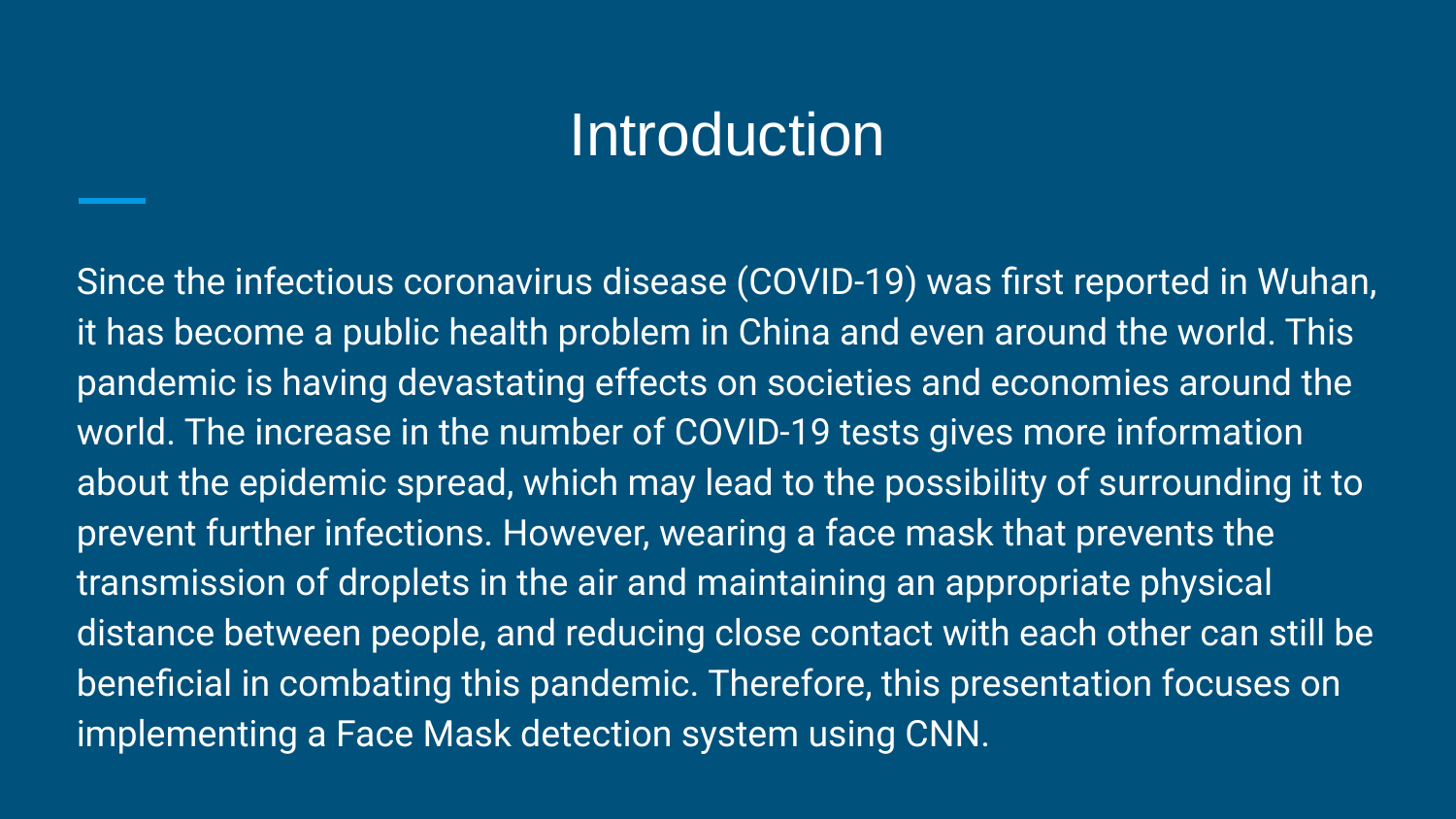

# Introduction
Since the infectious coronavirus disease (COVID-19) was first reported in Wuhan, it has become a public health problem in China and even around the world. This pandemic is having devastating effects on societies and economies around the world. The increase in the number of COVID-19 tests gives more information about the epidemic spread, which may lead to the possibility of surrounding it to prevent further infections. However, wearing a face mask that prevents the transmission of droplets in the air and maintaining an appropriate physical distance between people, and reducing close contact with each other can still be beneficial in combating this pandemic. Therefore, this presentation focuses on implementing a Face Mask detection system using CNN.